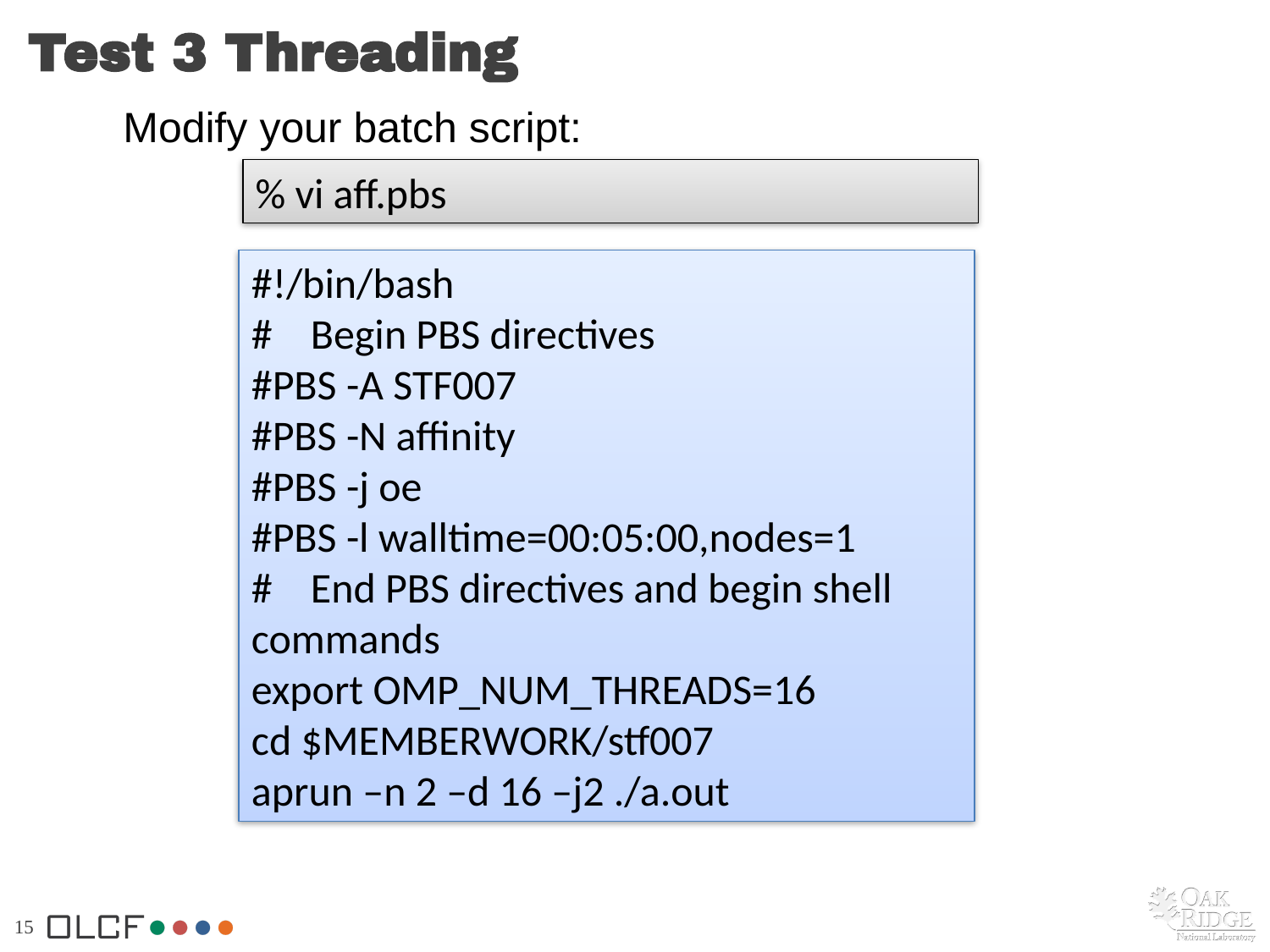

# Test 3 Threading
Modify your batch script:

% vi aff.pbs
#!/bin/bash
#    Begin PBS directives
#PBS -A STF007
#PBS -N affinity
#PBS -j oe
#PBS -l walltime=00:05:00,nodes=1
#    End PBS directives and begin shell commands
export OMP_NUM_THREADS=16
cd $MEMBERWORK/stf007
aprun –n 2 –d 16 –j2 ./a.out